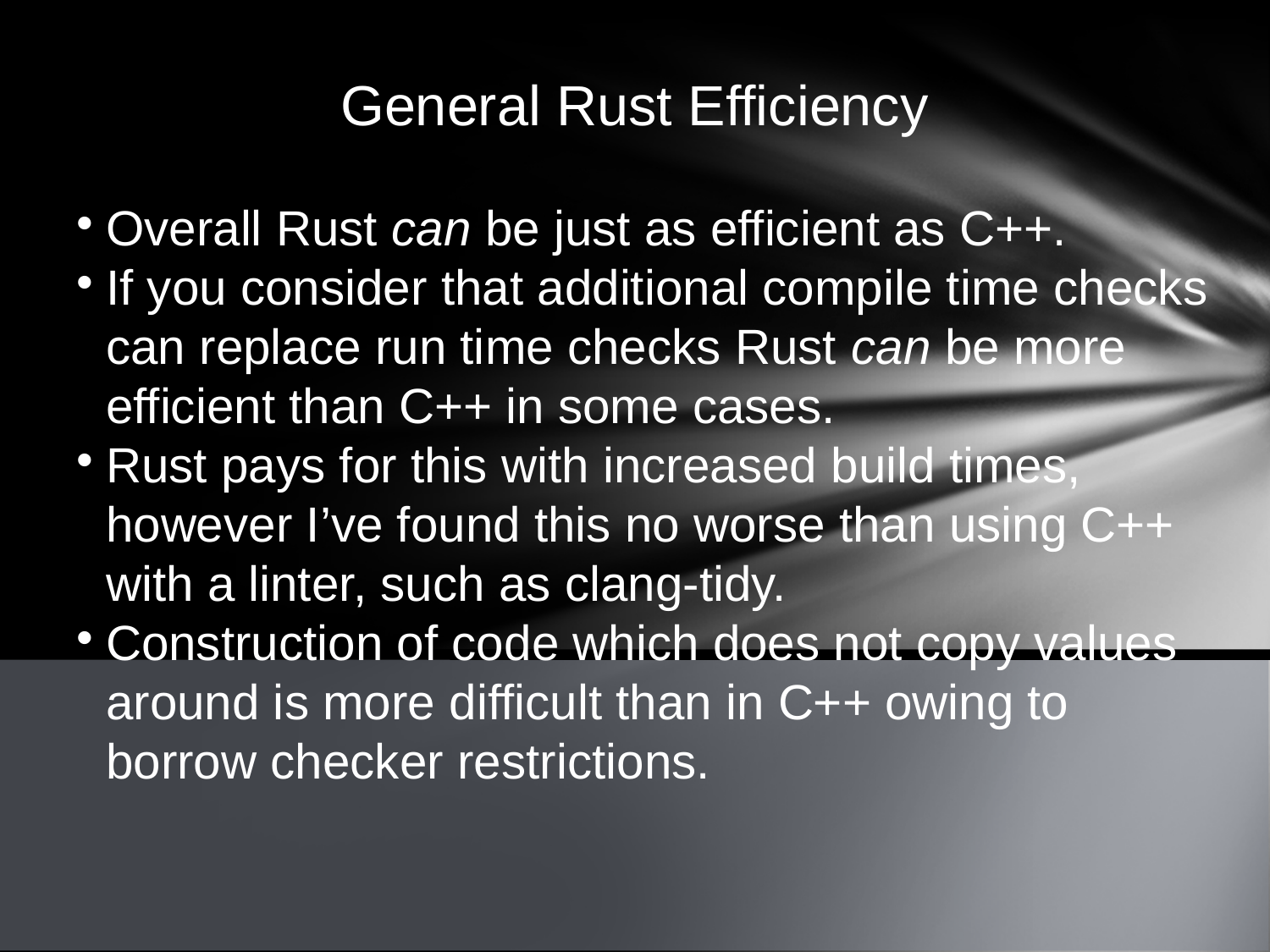

General Rust Efficiency
Overall Rust can be just as efficient as C++.
If you consider that additional compile time checks can replace run time checks Rust can be more efficient than C++ in some cases.
Rust pays for this with increased build times, however I’ve found this no worse than using C++ with a linter, such as clang-tidy.
Construction of code which does not copy values around is more difficult than in C++ owing to borrow checker restrictions.